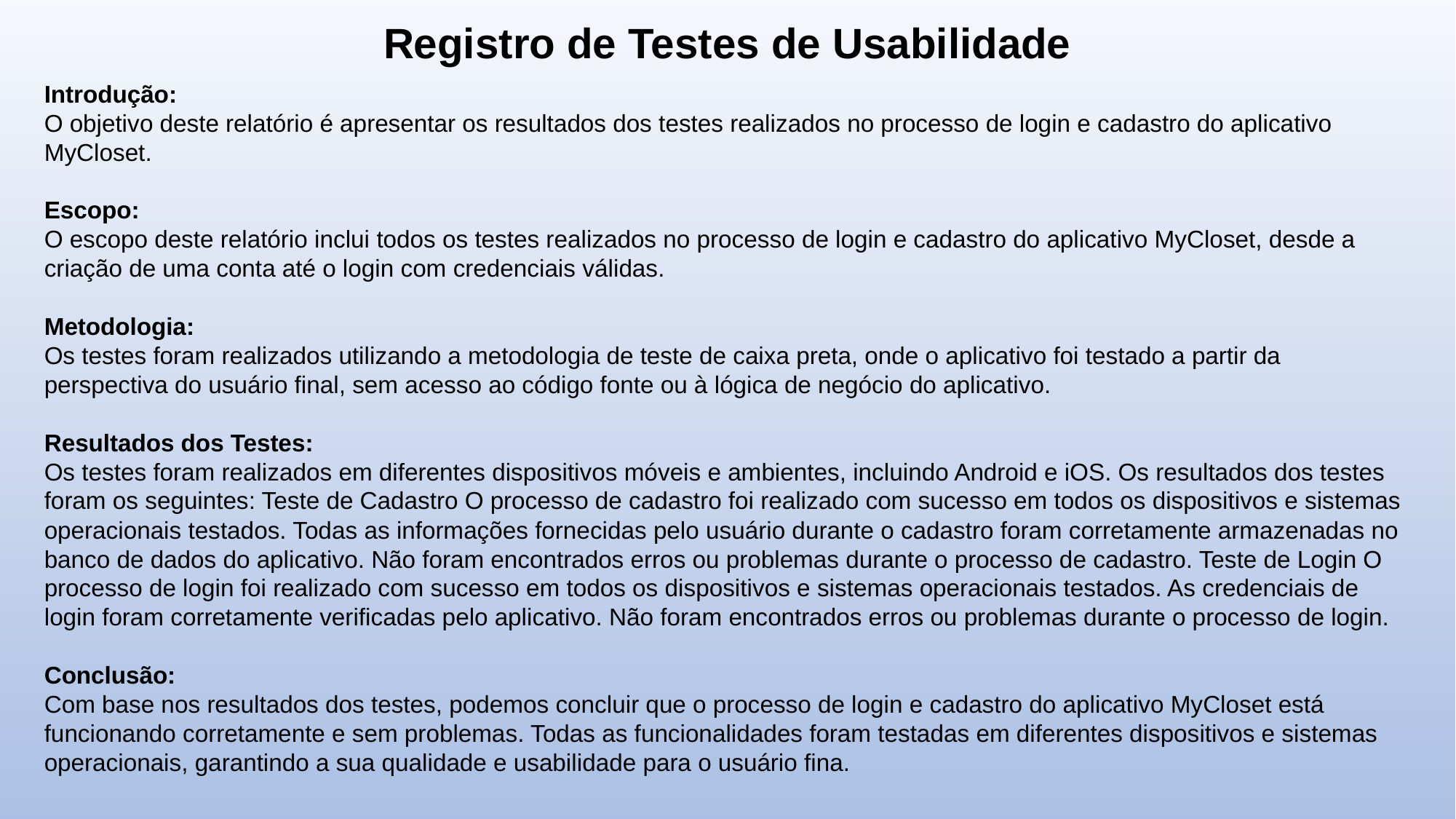

Registro de Testes de Usabilidade
Introdução:
O objetivo deste relatório é apresentar os resultados dos testes realizados no processo de login e cadastro do aplicativo MyCloset.

Escopo:
O escopo deste relatório inclui todos os testes realizados no processo de login e cadastro do aplicativo MyCloset, desde a criação de uma conta até o login com credenciais válidas.

Metodologia:
Os testes foram realizados utilizando a metodologia de teste de caixa preta, onde o aplicativo foi testado a partir da perspectiva do usuário final, sem acesso ao código fonte ou à lógica de negócio do aplicativo.

Resultados dos Testes:
Os testes foram realizados em diferentes dispositivos móveis e ambientes, incluindo Android e iOS. Os resultados dos testes foram os seguintes: Teste de Cadastro O processo de cadastro foi realizado com sucesso em todos os dispositivos e sistemas operacionais testados. Todas as informações fornecidas pelo usuário durante o cadastro foram corretamente armazenadas no banco de dados do aplicativo. Não foram encontrados erros ou problemas durante o processo de cadastro. Teste de Login O processo de login foi realizado com sucesso em todos os dispositivos e sistemas operacionais testados. As credenciais de login foram corretamente verificadas pelo aplicativo. Não foram encontrados erros ou problemas durante o processo de login.

Conclusão:
Com base nos resultados dos testes, podemos concluir que o processo de login e cadastro do aplicativo MyCloset está funcionando corretamente e sem problemas. Todas as funcionalidades foram testadas em diferentes dispositivos e sistemas operacionais, garantindo a sua qualidade e usabilidade para o usuário fina.